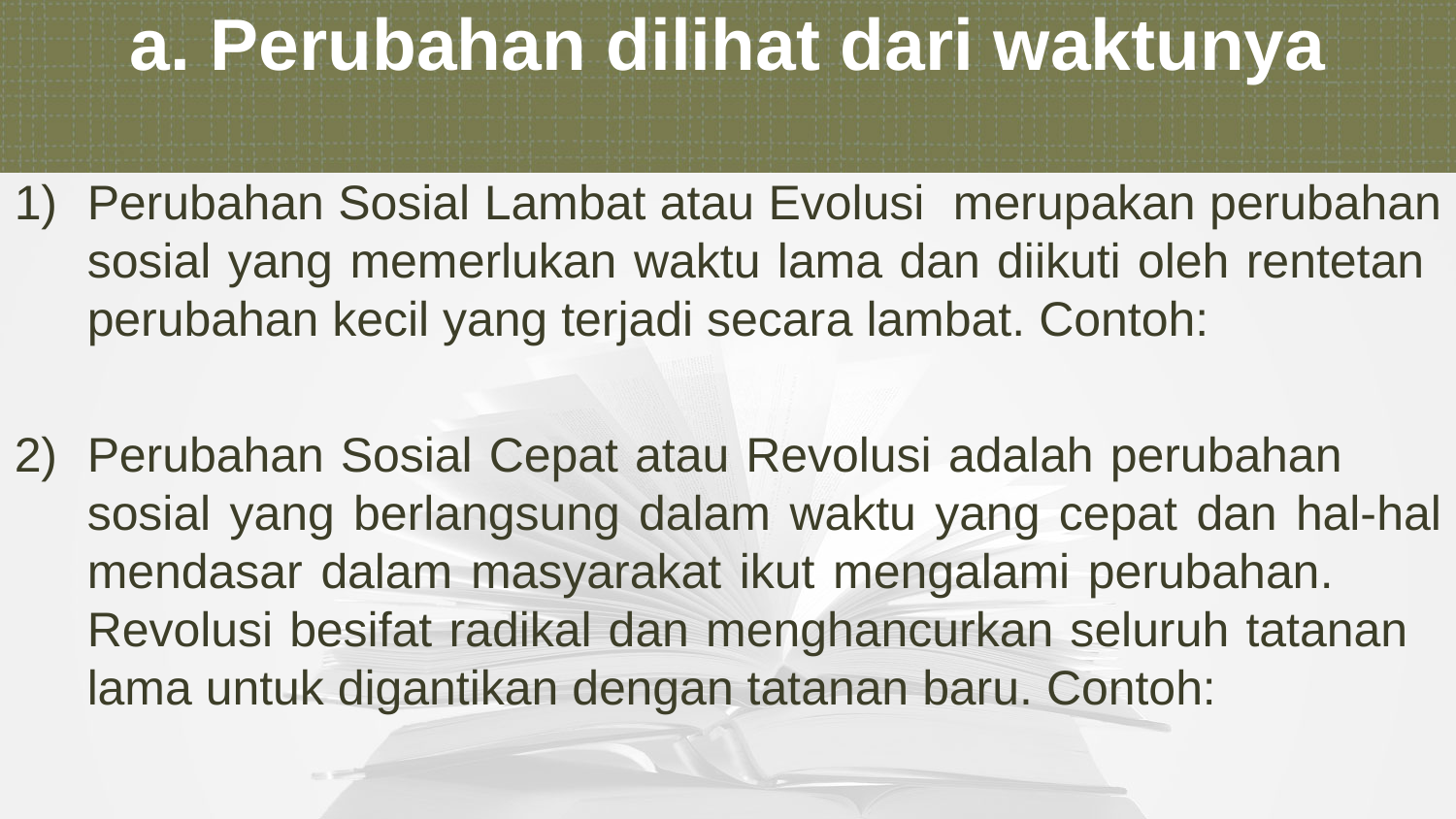

a. Perubahan dilihat dari waktunya
Perubahan Sosial Lambat atau Evolusi  merupakan perubahan sosial yang memerlukan waktu lama dan diikuti oleh rentetan  perubahan kecil yang terjadi secara lambat. Contoh:

Perubahan Sosial Cepat atau Revolusi adalah perubahan       sosial yang berlangsung dalam waktu yang cepat dan hal-hal mendasar dalam masyarakat ikut mengalami perubahan.       Revolusi besifat radikal dan menghancurkan seluruh tatanan   lama untuk digantikan dengan tatanan baru. Contoh: